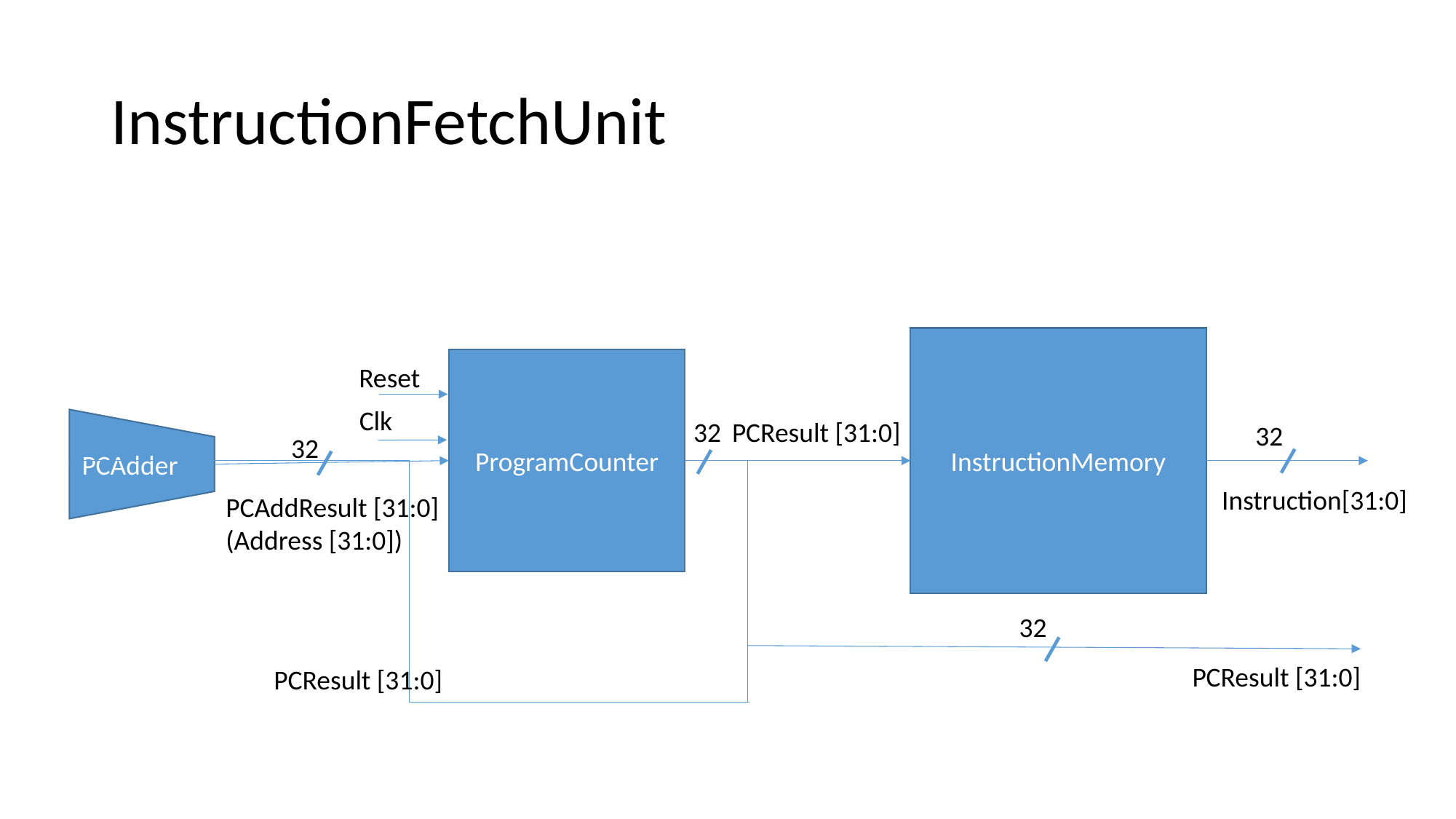

# InstructionFetchUnit
InstructionMemory
ProgramCounter
Reset
PCAdder
Clk
32
PCResult [31:0]
32
32
Instruction[31:0]
PCAddResult [31:0]
(Address [31:0])
32
PCResult [31:0]
PCResult [31:0]